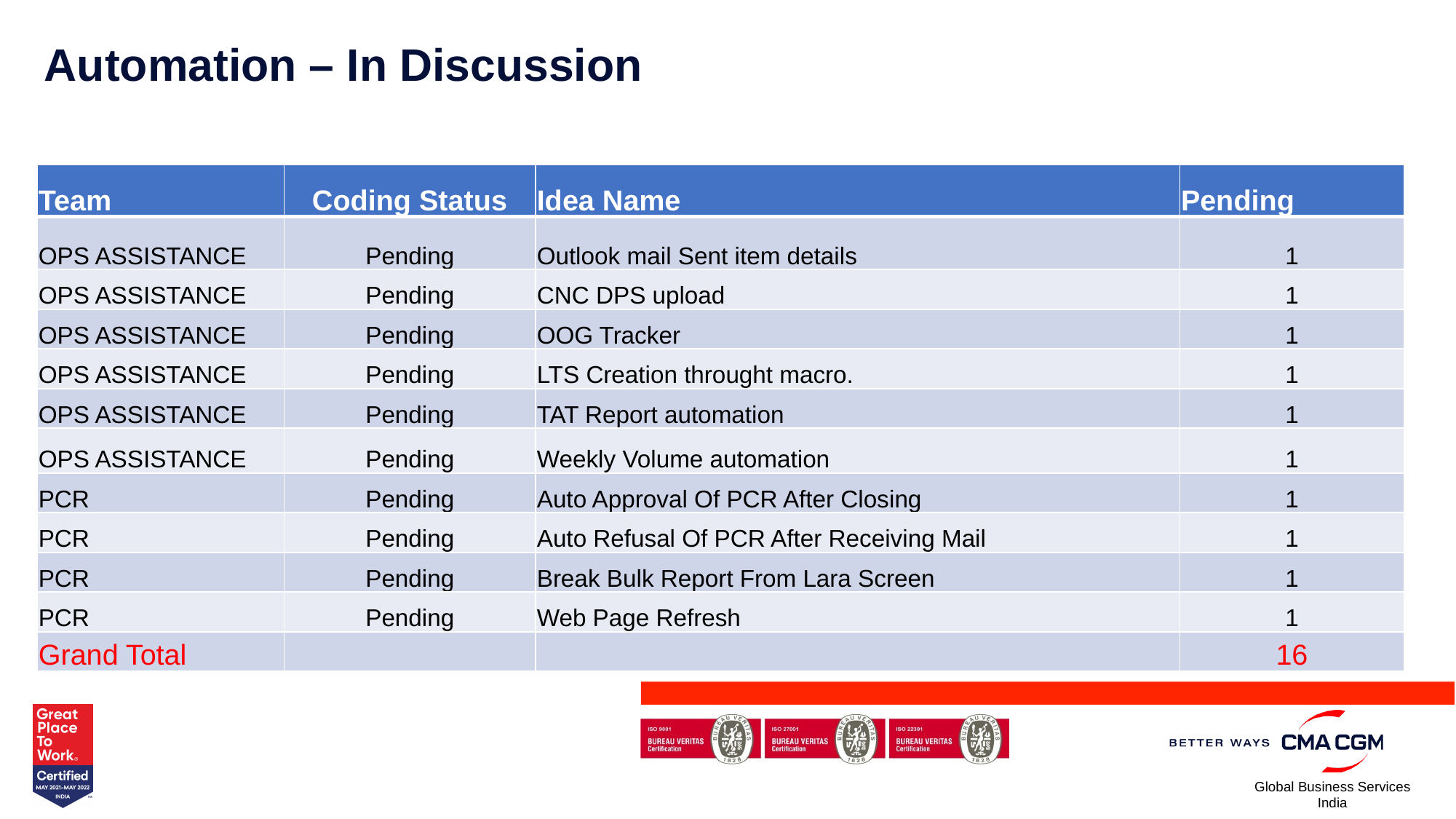

# Automation – In Discussion
| Team | Coding Status | Idea Name | Pending |
| --- | --- | --- | --- |
| OPS ASSISTANCE | Pending | Outlook mail Sent item details | 1 |
| OPS ASSISTANCE | Pending | CNC DPS upload | 1 |
| OPS ASSISTANCE | Pending | OOG Tracker | 1 |
| OPS ASSISTANCE | Pending | LTS Creation throught macro. | 1 |
| OPS ASSISTANCE | Pending | TAT Report automation | 1 |
| OPS ASSISTANCE | Pending | Weekly Volume automation | 1 |
| PCR | Pending | Auto Approval Of PCR After Closing | 1 |
| PCR | Pending | Auto Refusal Of PCR After Receiving Mail | 1 |
| PCR | Pending | Break Bulk Report From Lara Screen | 1 |
| PCR | Pending | Web Page Refresh | 1 |
| Grand Total |  |  | 16 |